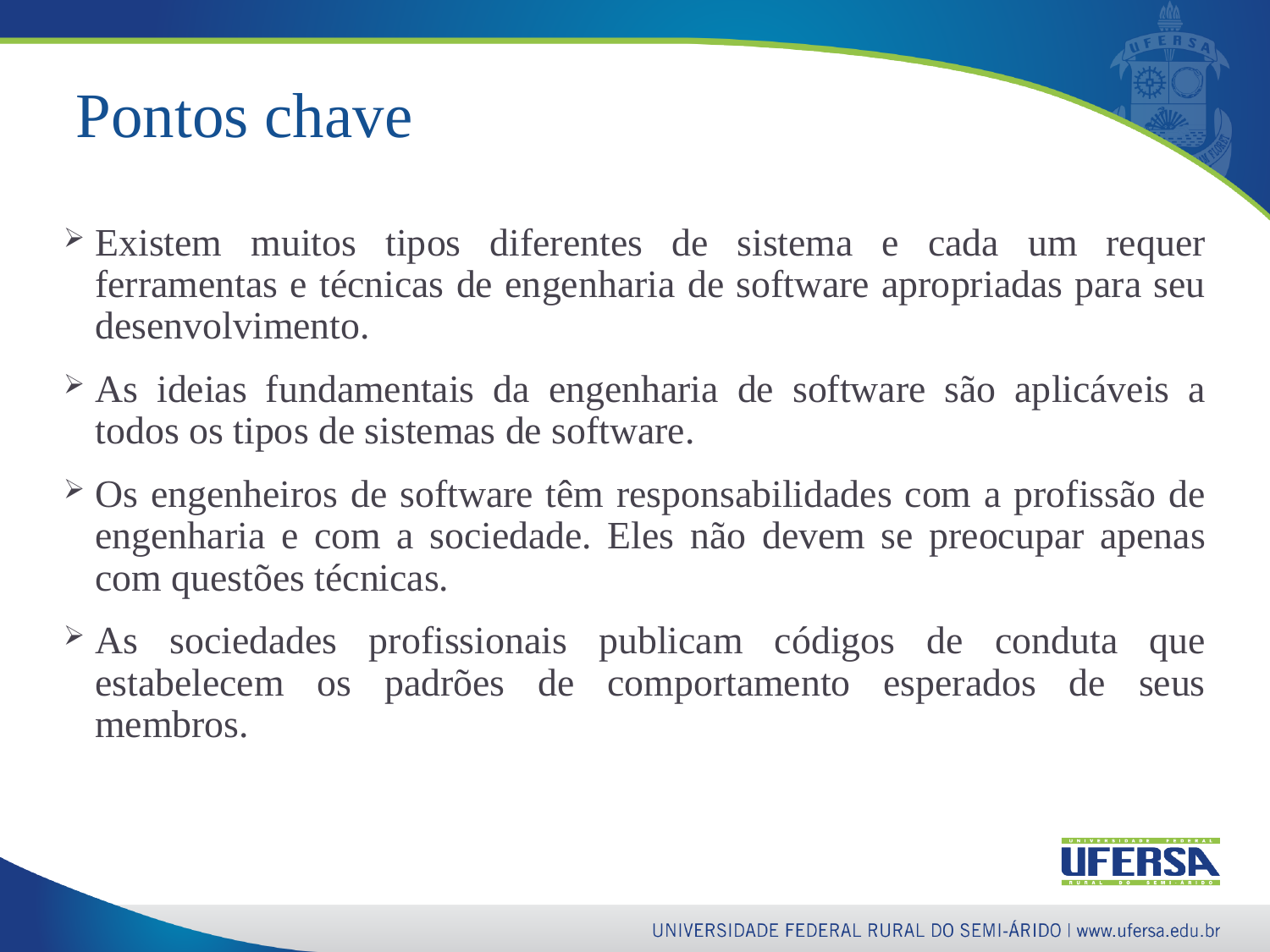

58
# Pontos chave
Existem muitos tipos diferentes de sistema e cada um requer ferramentas e técnicas de engenharia de software apropriadas para seu desenvolvimento.
As ideias fundamentais da engenharia de software são aplicáveis a todos os tipos de sistemas de software.
Os engenheiros de software têm responsabilidades com a profissão de engenharia e com a sociedade. Eles não devem se preocupar apenas com questões técnicas.
As sociedades profissionais publicam códigos de conduta que estabelecem os padrões de comportamento esperados de seus membros.